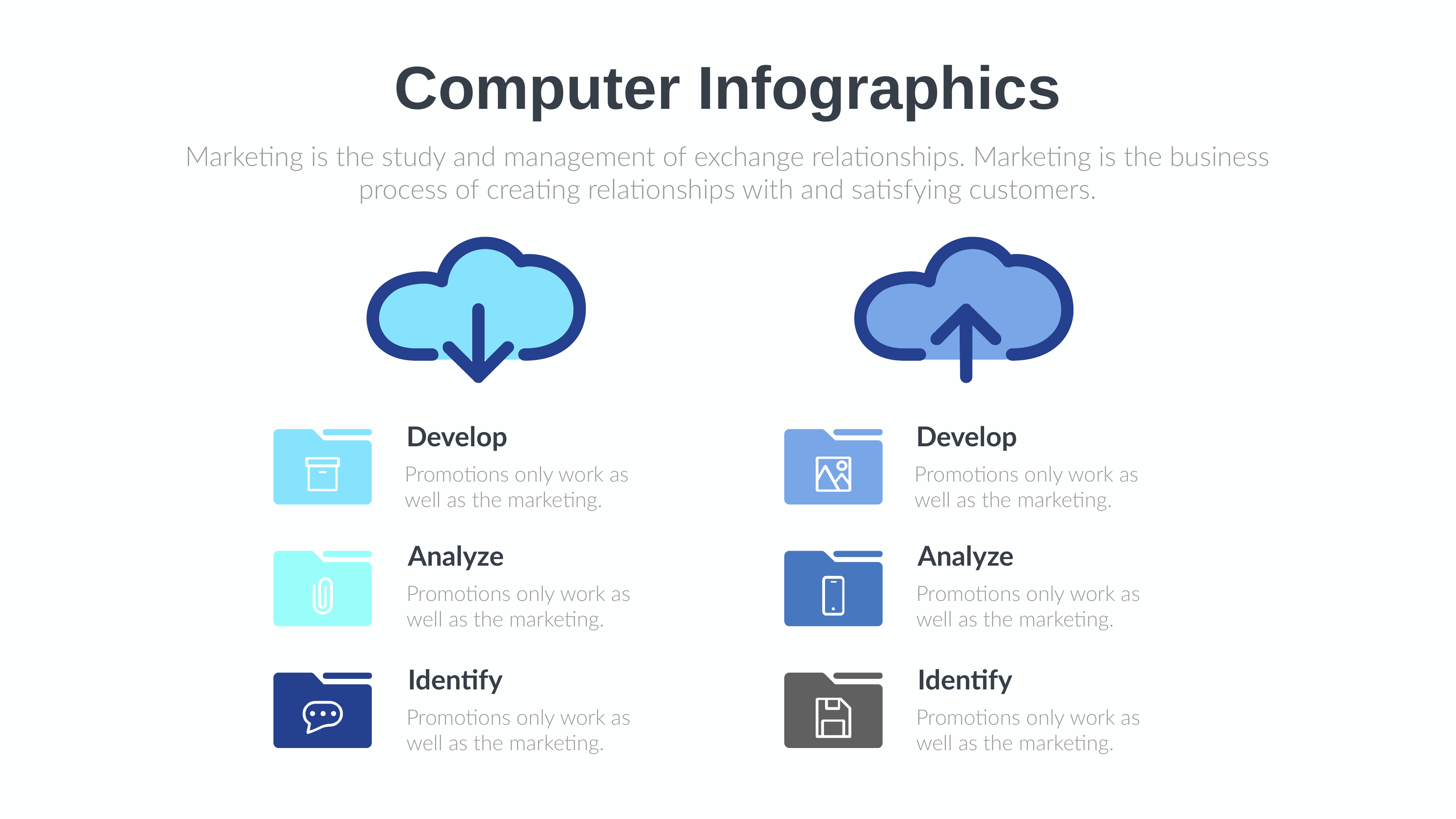

Computer Infographics
Marketing is the study and management of exchange relationships. Marketing is the business process of creating relationships with and satisfying customers.

Develop
Develop

Promotions only work as well as the marketing.
Promotions only work as well as the marketing.

Analyze
Analyze

Promotions only work as well as the marketing.
Promotions only work as well as the marketing.

Identify
Identify

Promotions only work as well as the marketing.
Promotions only work as well as the marketing.